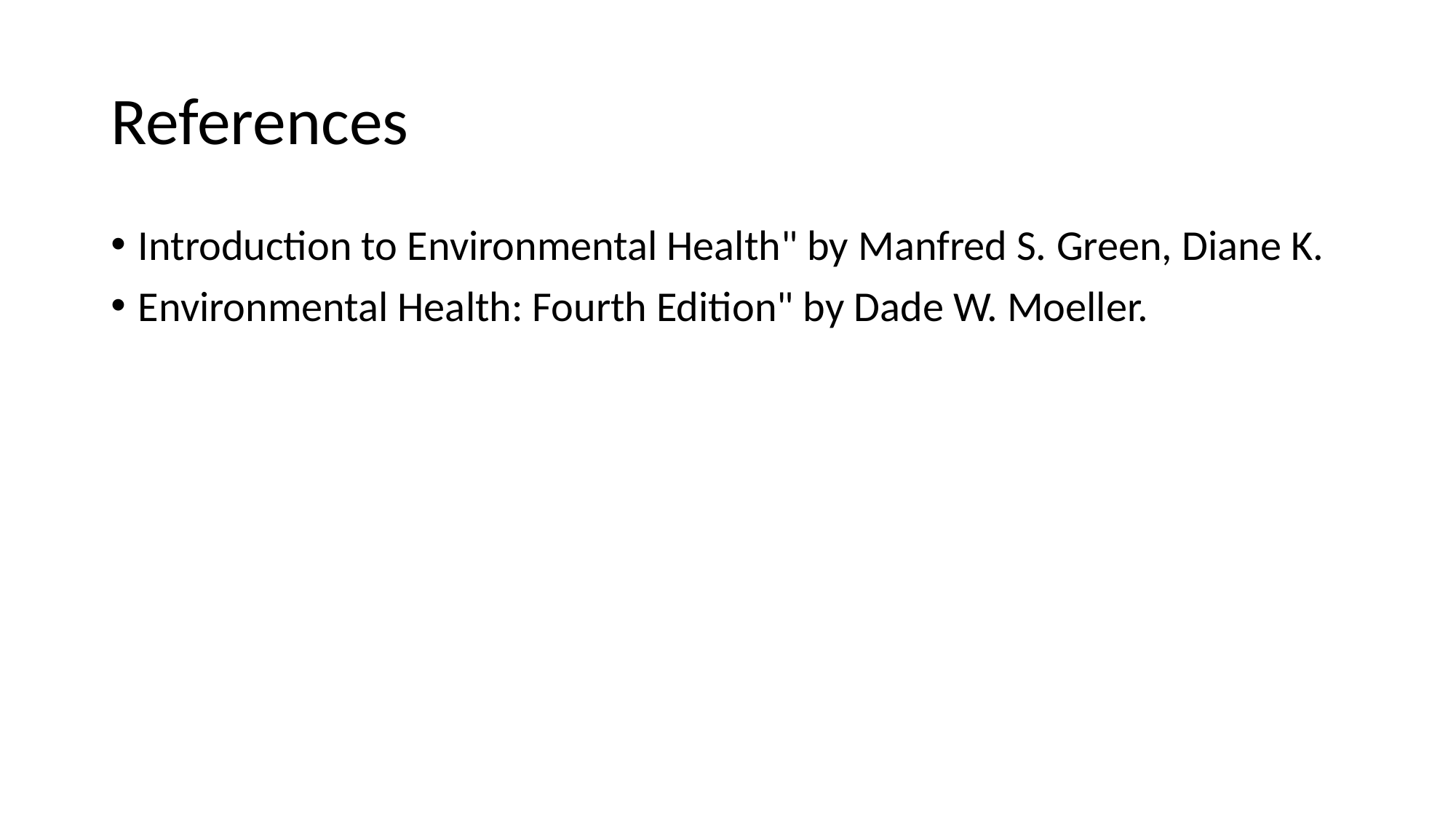

# References
Introduction to Environmental Health" by Manfred S. Green, Diane K.
Environmental Health: Fourth Edition" by Dade W. Moeller.